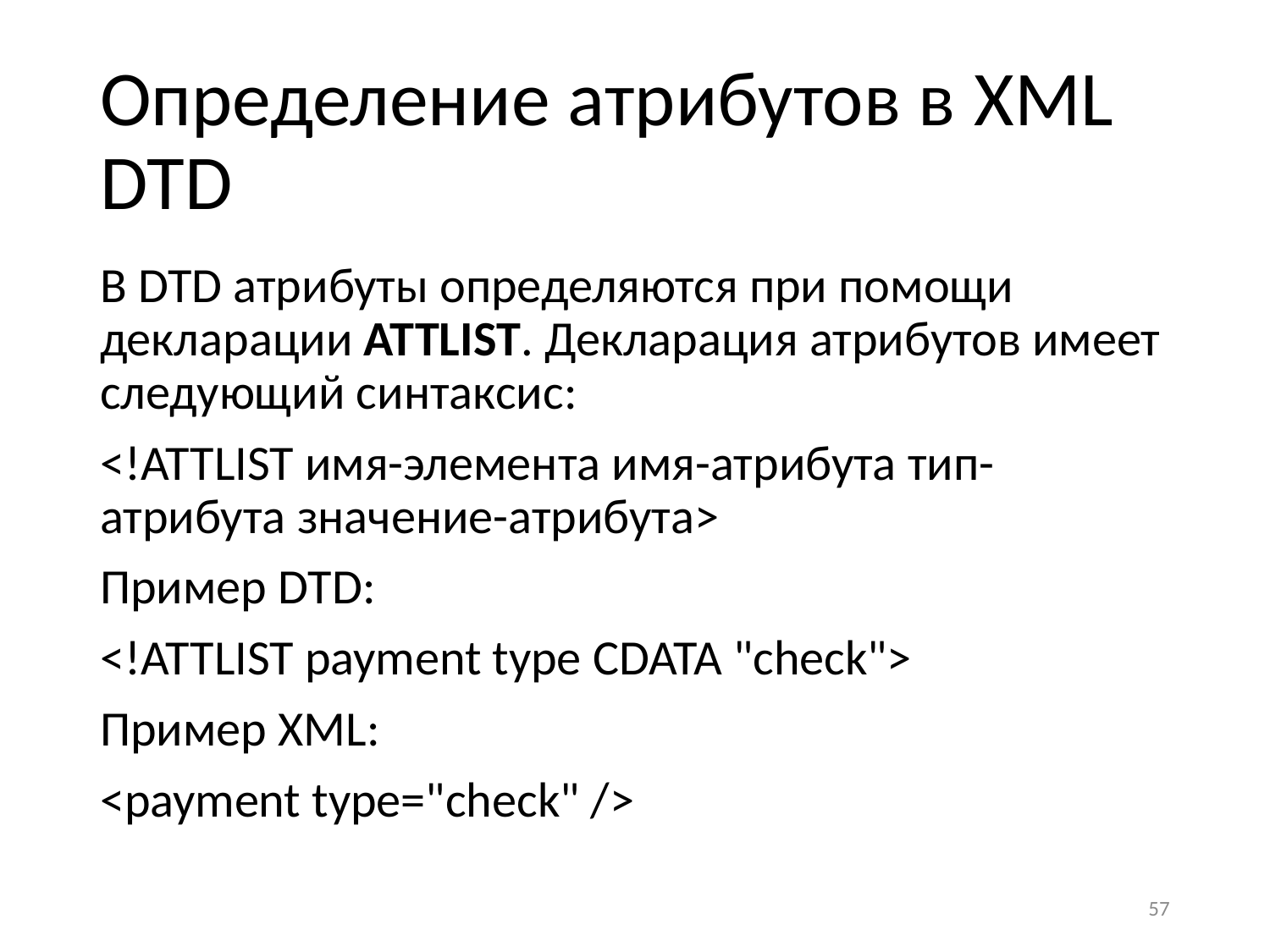

# Определение атрибутов в XML DTD
В DTD атрибуты определяются при помощи декларации ATTLIST. Декларация атрибутов имеет следующий синтаксис:
<!ATTLIST имя-элемента имя-атрибута тип-атрибута значение-атрибута>
Пример DTD:
<!ATTLIST payment type CDATA "check">
Пример XML:
<payment type="check" />

57